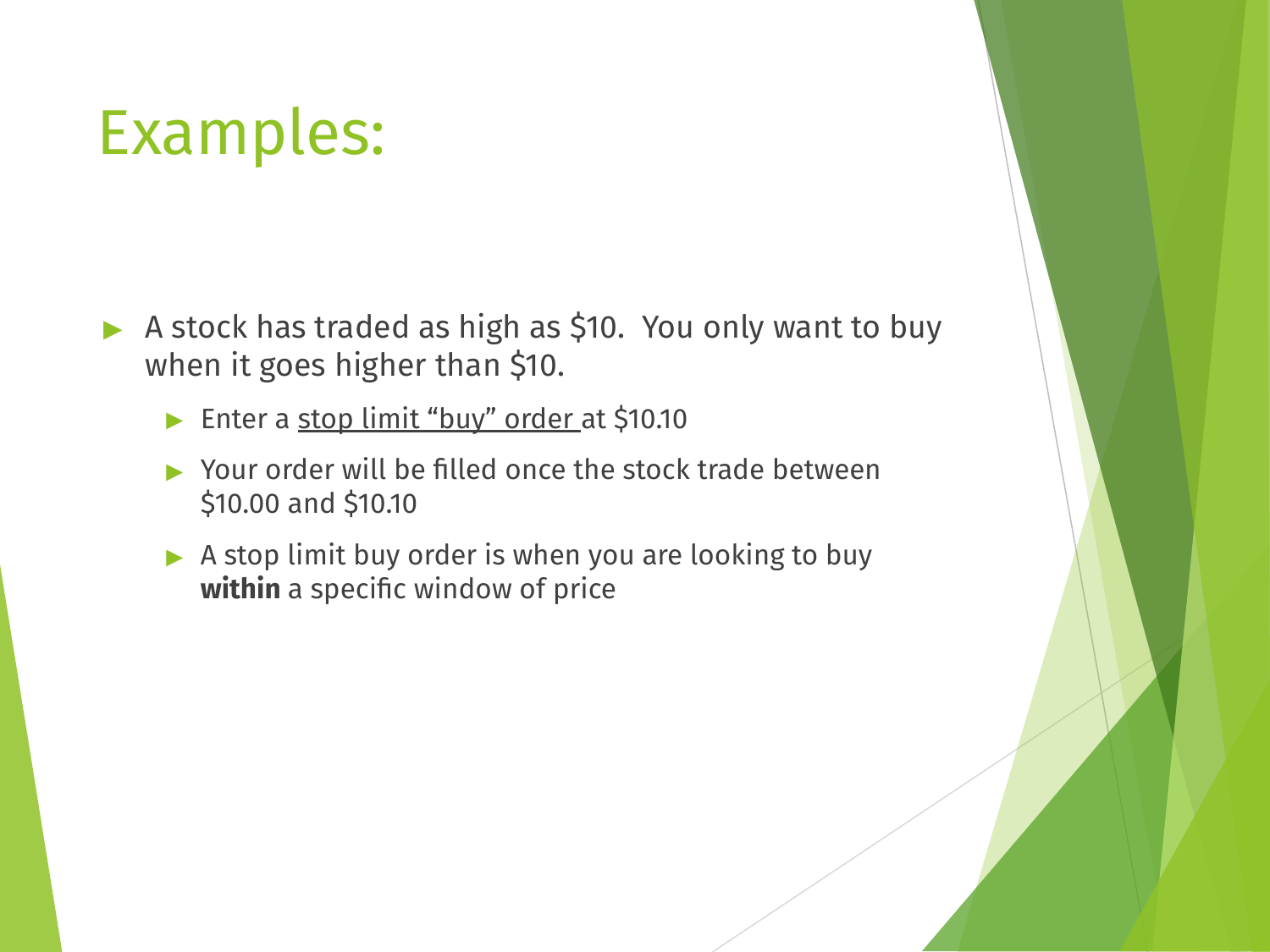

# Examples:
A stock has traded as high as $10.  You only want to buy when it goes higher than $10.
Enter a stop limit “buy” order at $10.10
Your order will be filled once the stock trade between $10.00 and $10.10
A stop limit buy order is when you are looking to buy within a specific window of price